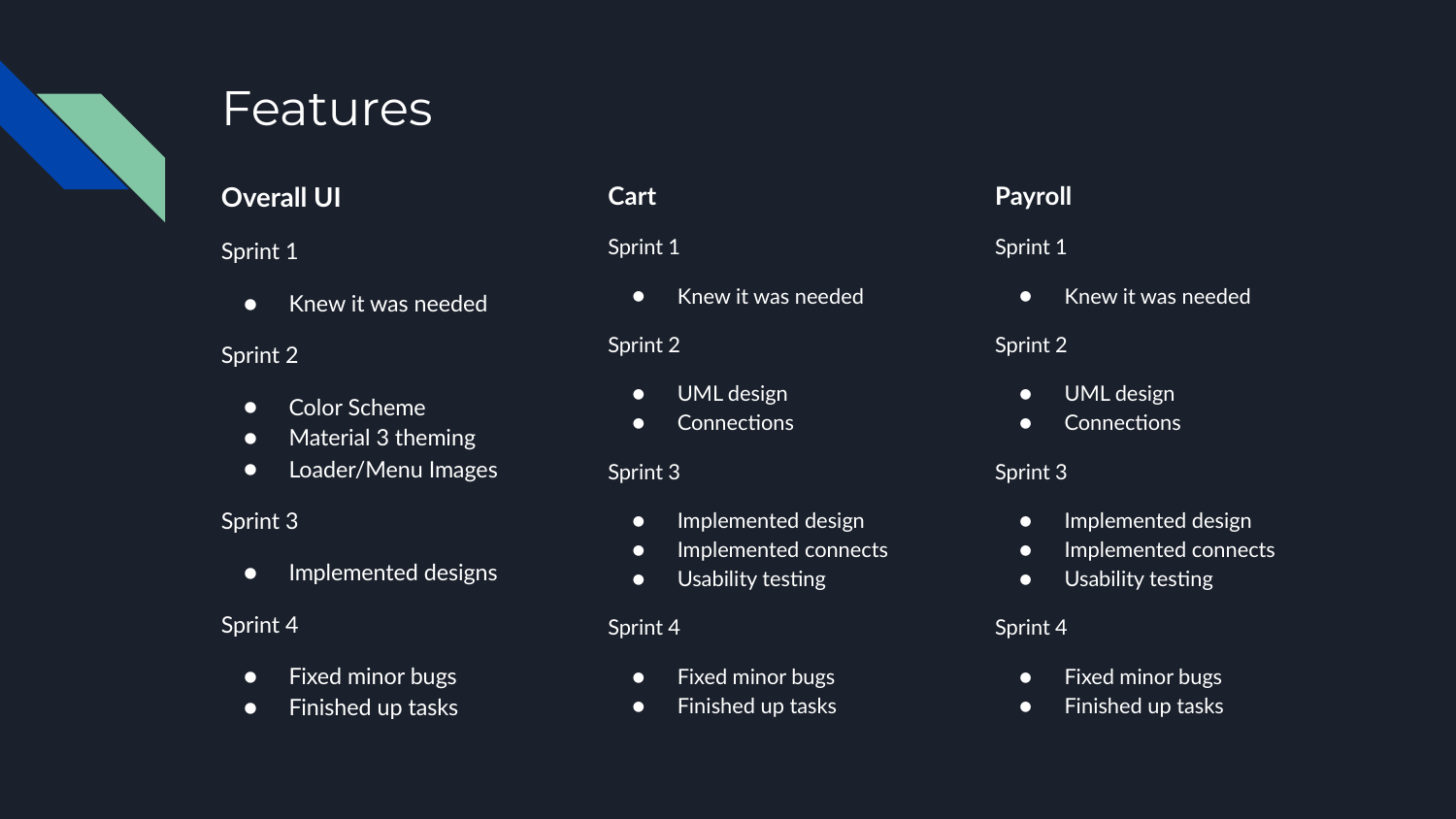

# Features
Overall UI
Sprint 1
Knew it was needed
Sprint 2
Color Scheme
Material 3 theming
Loader/Menu Images
Sprint 3
Implemented designs
Sprint 4
Fixed minor bugs
Finished up tasks
Cart
Sprint 1
Knew it was needed
Sprint 2
UML design
Connections
Sprint 3
Implemented design
Implemented connects
Usability testing
Sprint 4
Fixed minor bugs
Finished up tasks
Payroll
Sprint 1
Knew it was needed
Sprint 2
UML design
Connections
Sprint 3
Implemented design
Implemented connects
Usability testing
Sprint 4
Fixed minor bugs
Finished up tasks